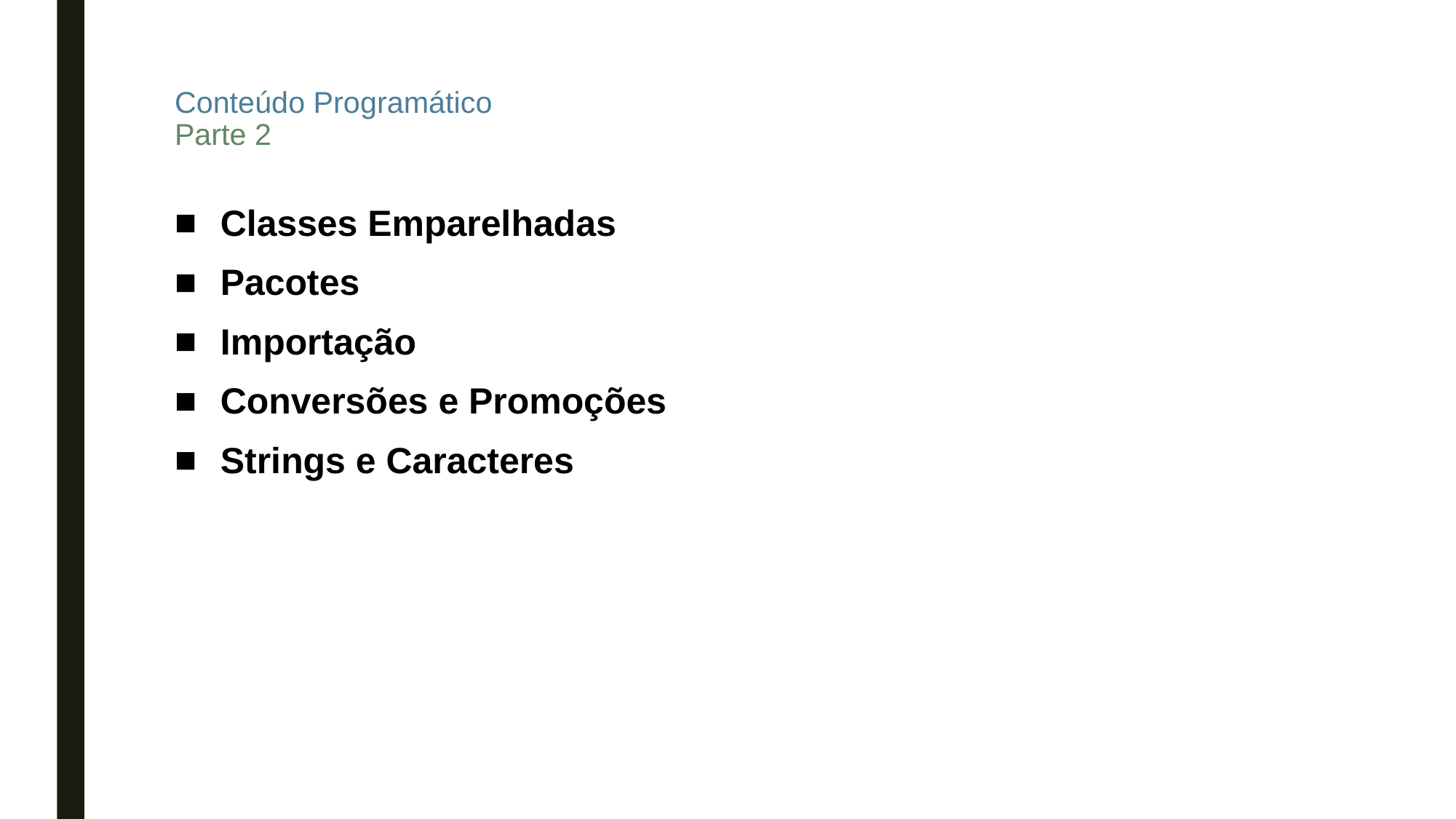

# Conteúdo Programático Parte 2
Classes Emparelhadas
Pacotes
Importação
Conversões e Promoções
Strings e Caracteres